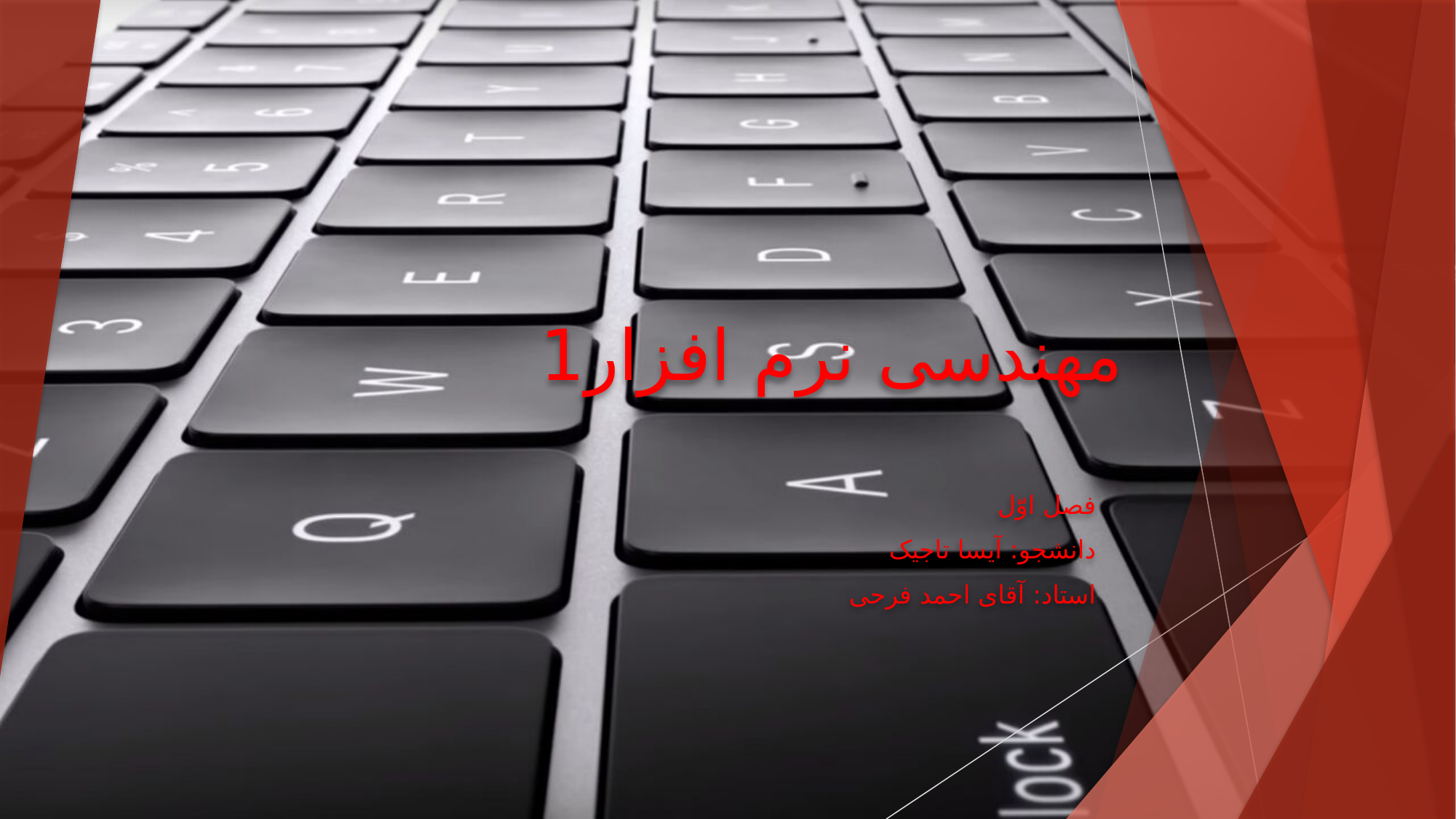

# مهندسی نرم افزار1
فصل اوّل
دانشجو: آیسا تاجیک
استاد: آقای احمد فرحی